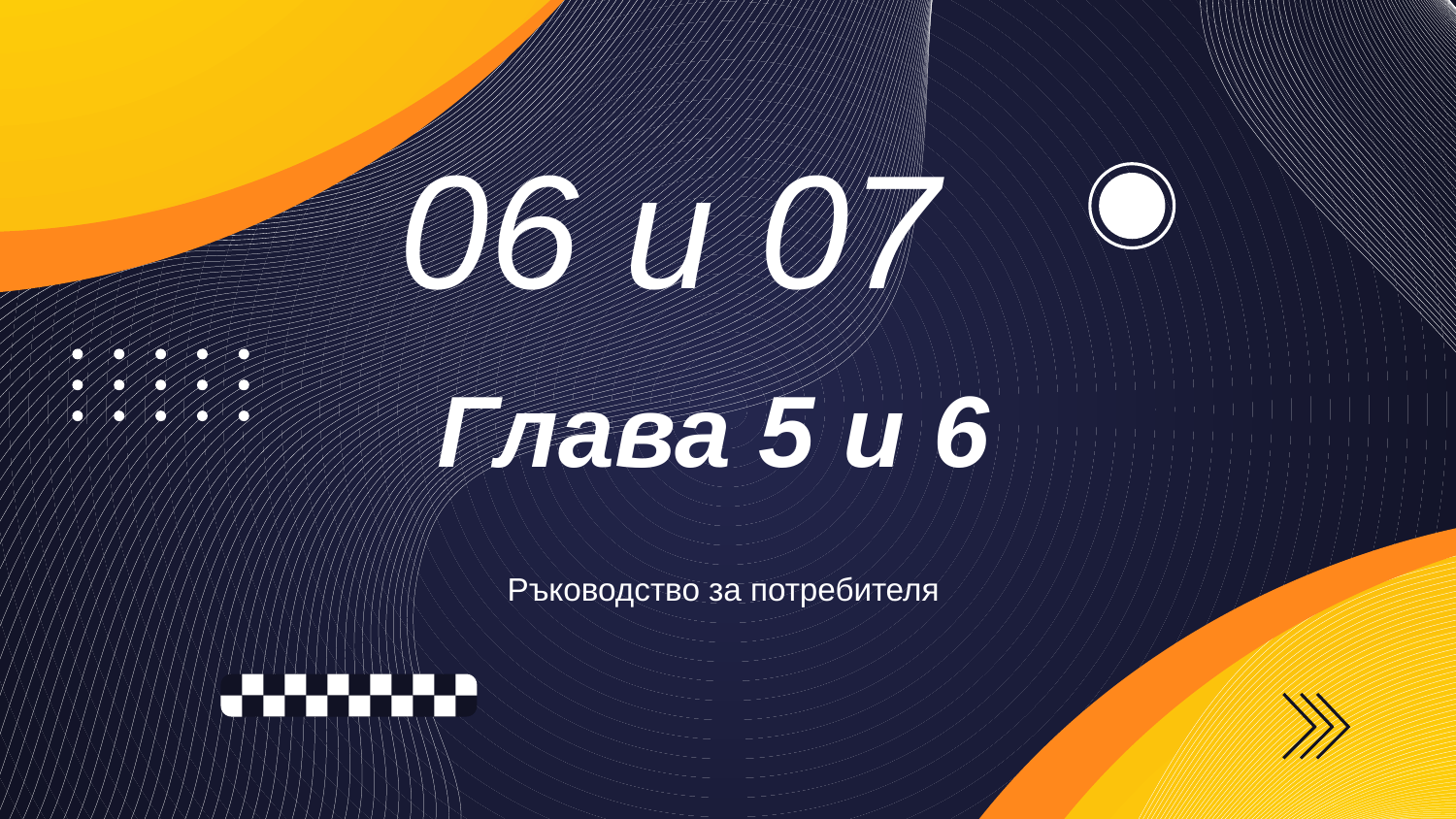

# 06 и 07
Глава 5 и 6

Ръководство за потребителя